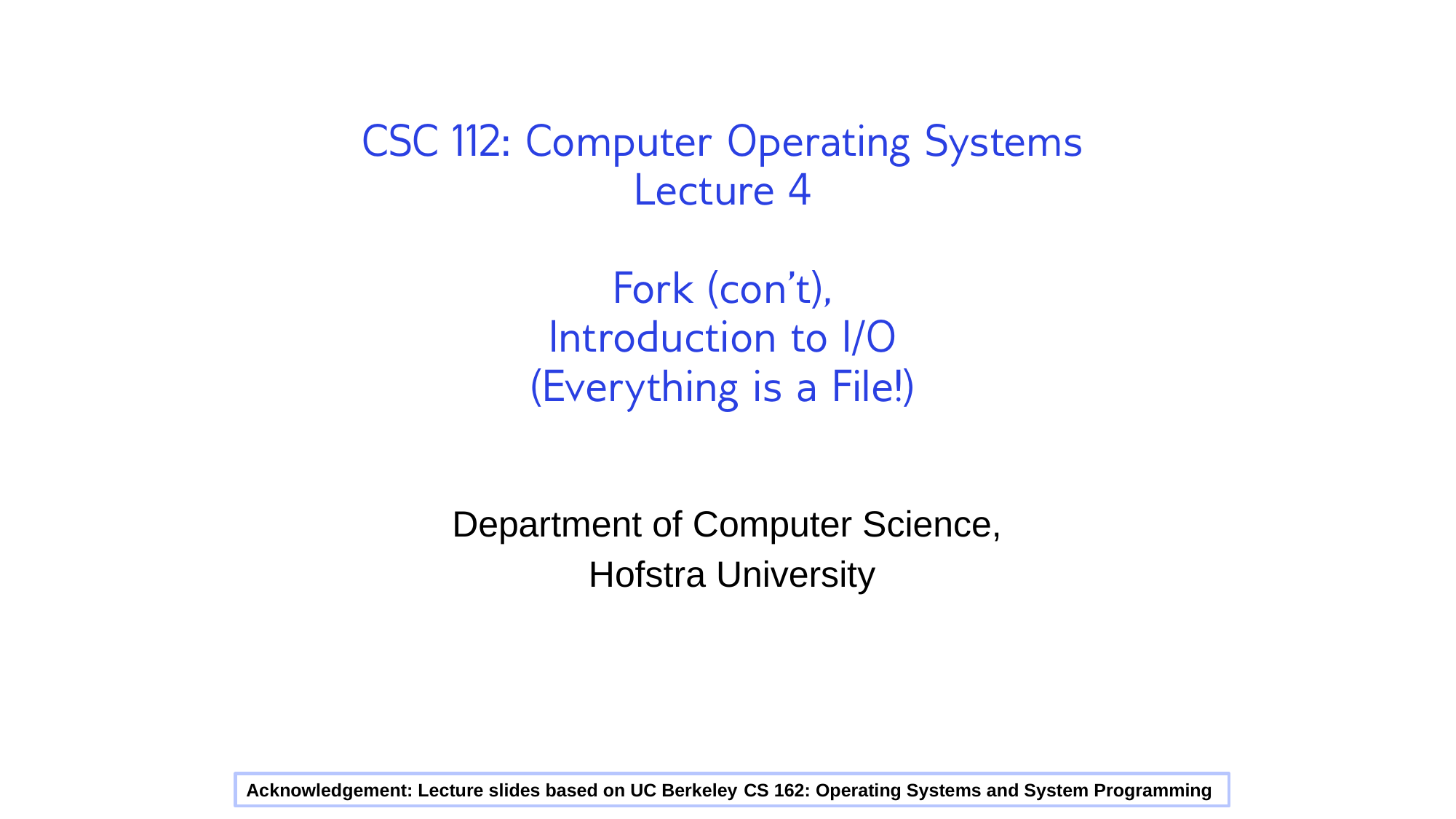

# CSC 112: Computer Operating Systems Lecture 4 Fork (con’t), Introduction to I/O (Everything is a File!)
Department of Computer Science,
Hofstra University
Acknowledgement: Lecture slides based on UC Berkeley CS 162: Operating Systems and System Programming